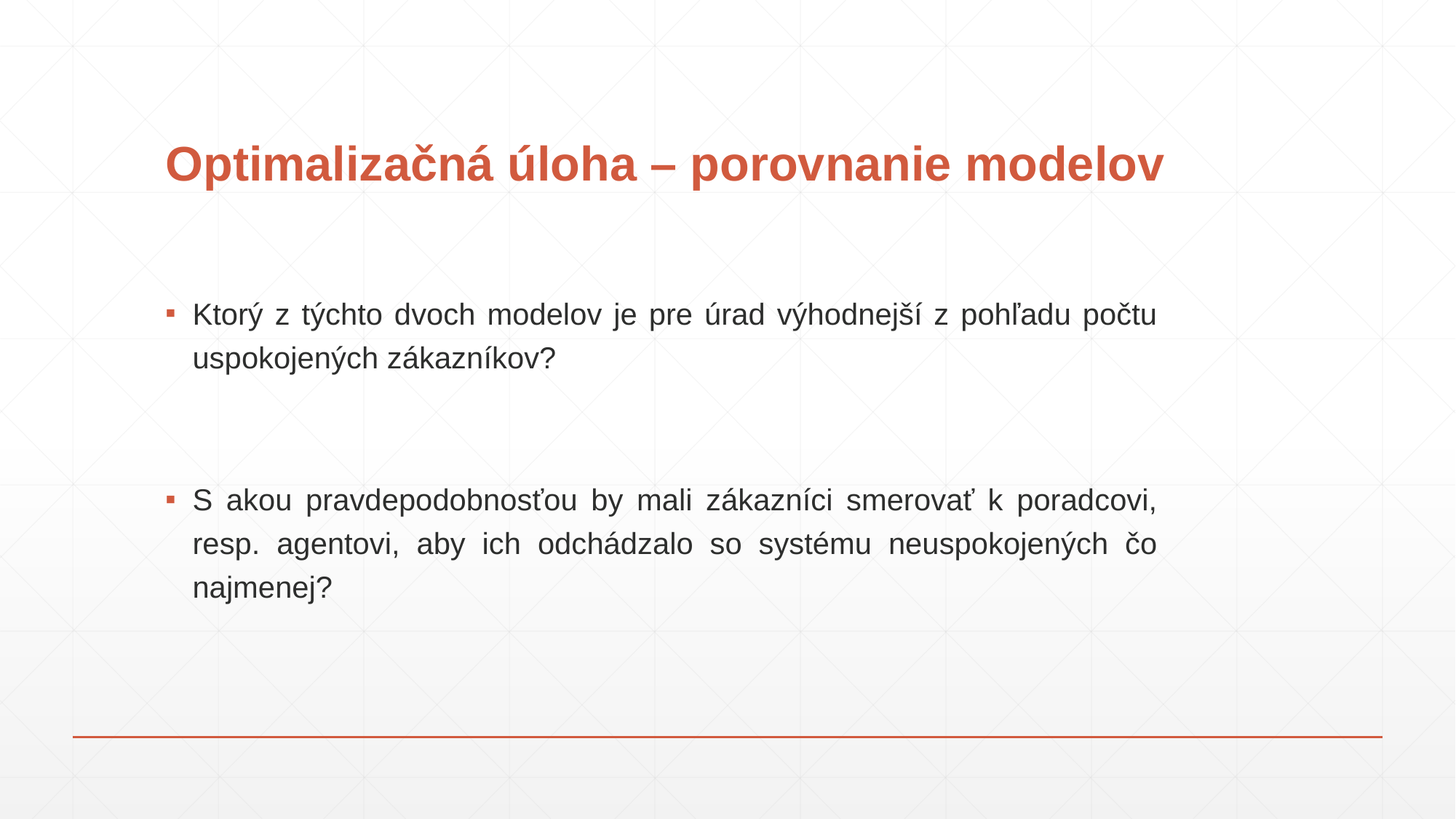

# Optimalizačná úloha – porovnanie modelov
Ktorý z týchto dvoch modelov je pre úrad výhodnejší z pohľadu počtu uspokojených zákazníkov?

S akou pravdepodobnosťou by mali zákazníci smerovať k poradcovi, resp. agentovi, aby ich odchádzalo so systému neuspokojených čo najmenej?